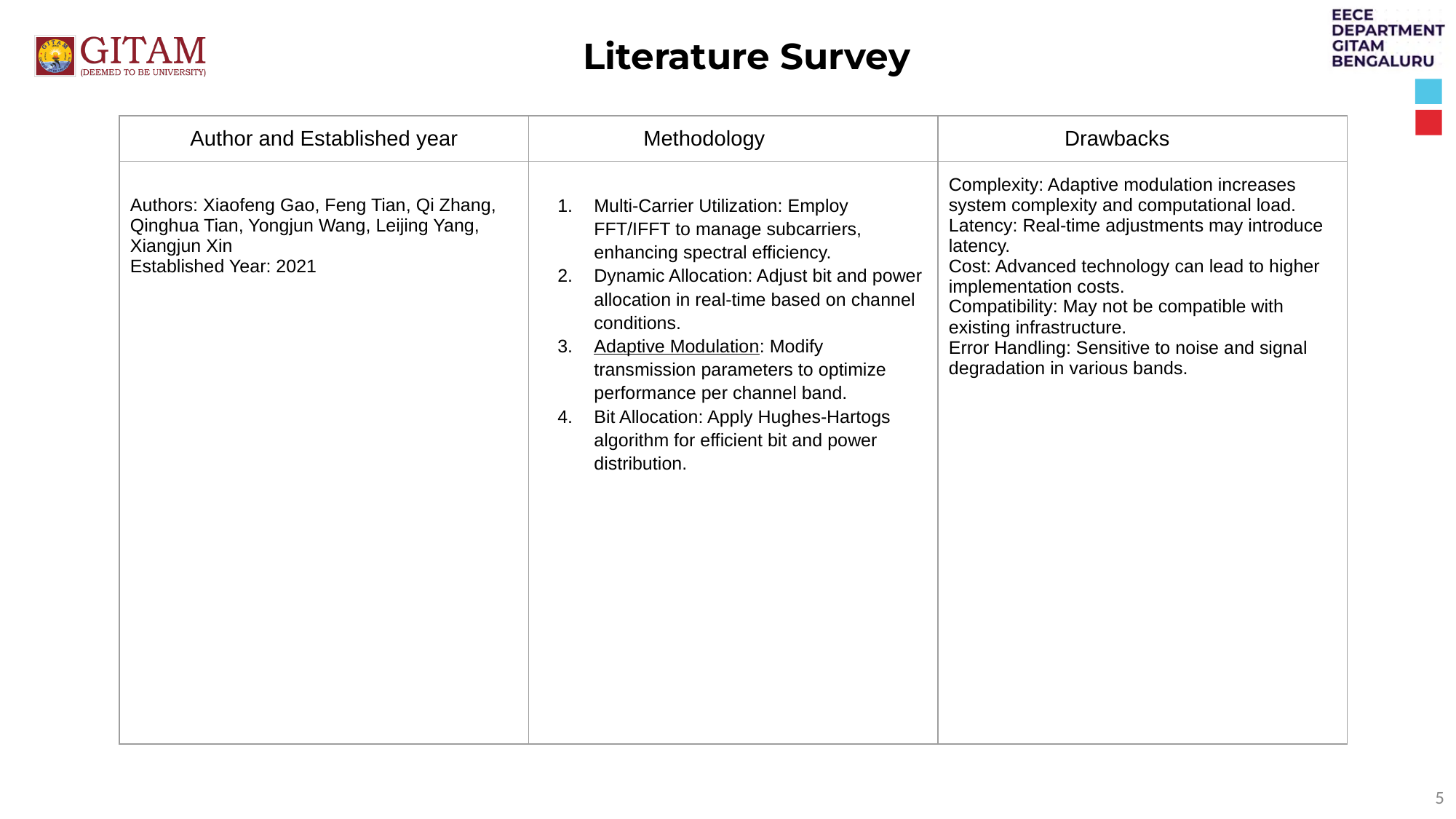

Literature Survey

| Authors: Xiaofeng Gao, Feng Tian, Qi Zhang, Qinghua Tian, Yongjun Wang, Leijing Yang, Xiangjun Xin Established Year: 2021 | Multi-Carrier Utilization: Employ FFT/IFFT to manage subcarriers, enhancing spectral efficiency. Dynamic Allocation: Adjust bit and power allocation in real-time based on channel conditions. Adaptive Modulation: Modify transmission parameters to optimize performance per channel band. Bit Allocation: Apply Hughes-Hartogs algorithm for efficient bit and power distribution. | Complexity: Adaptive modulation increases system complexity and computational load. Latency: Real-time adjustments may introduce latency. Cost: Advanced technology can lead to higher implementation costs. Compatibility: May not be compatible with existing infrastructure. Error Handling: Sensitive to noise and signal degradation in various bands. |
| --- | --- | --- |
| Author and Established year Methodology Drawbacks |
| --- |
5